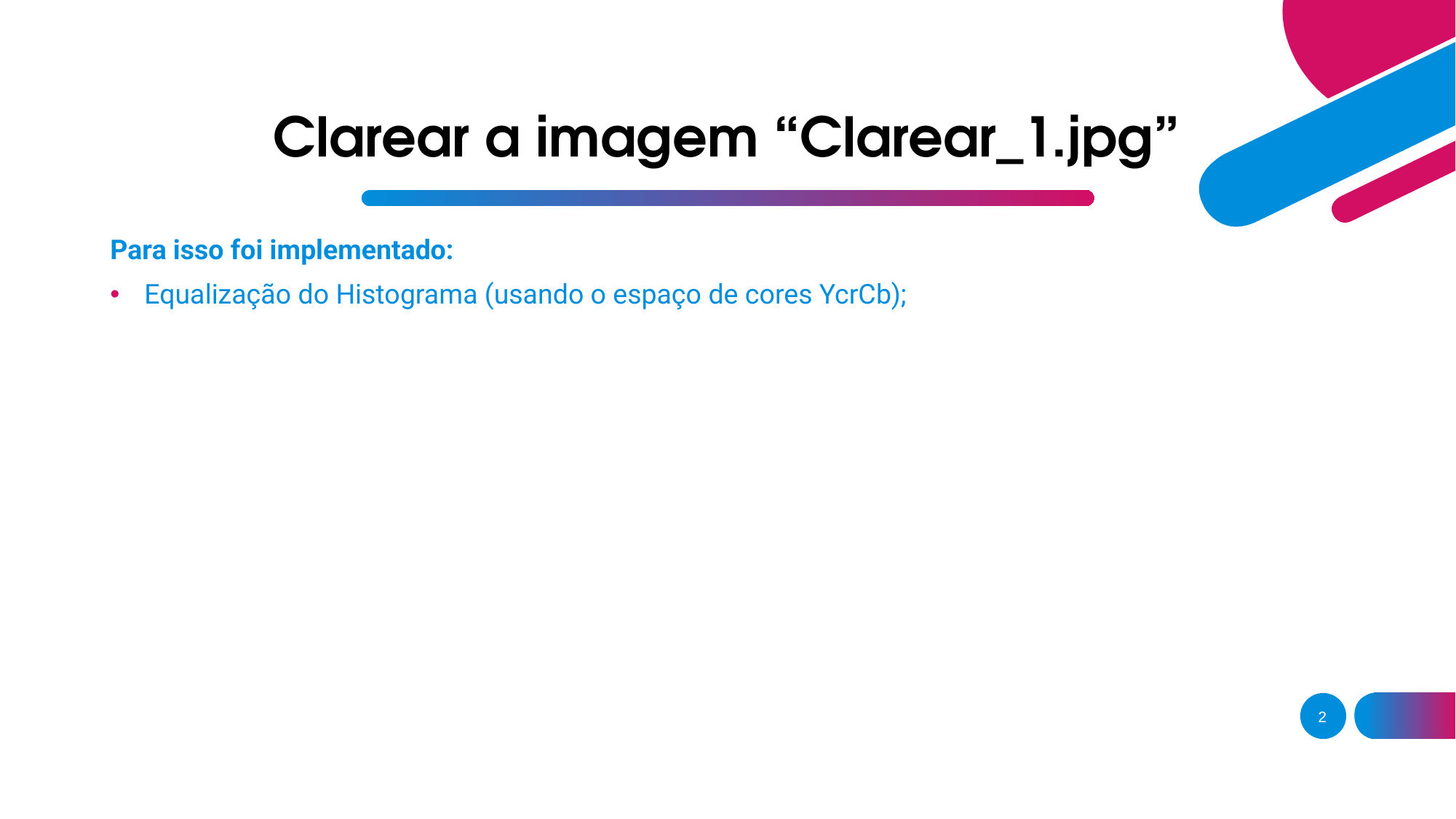

# Clarear a imagem “Clarear_1.jpg”
Para isso foi implementado:
Equalização do Histograma (usando o espaço de cores YcrCb);

2